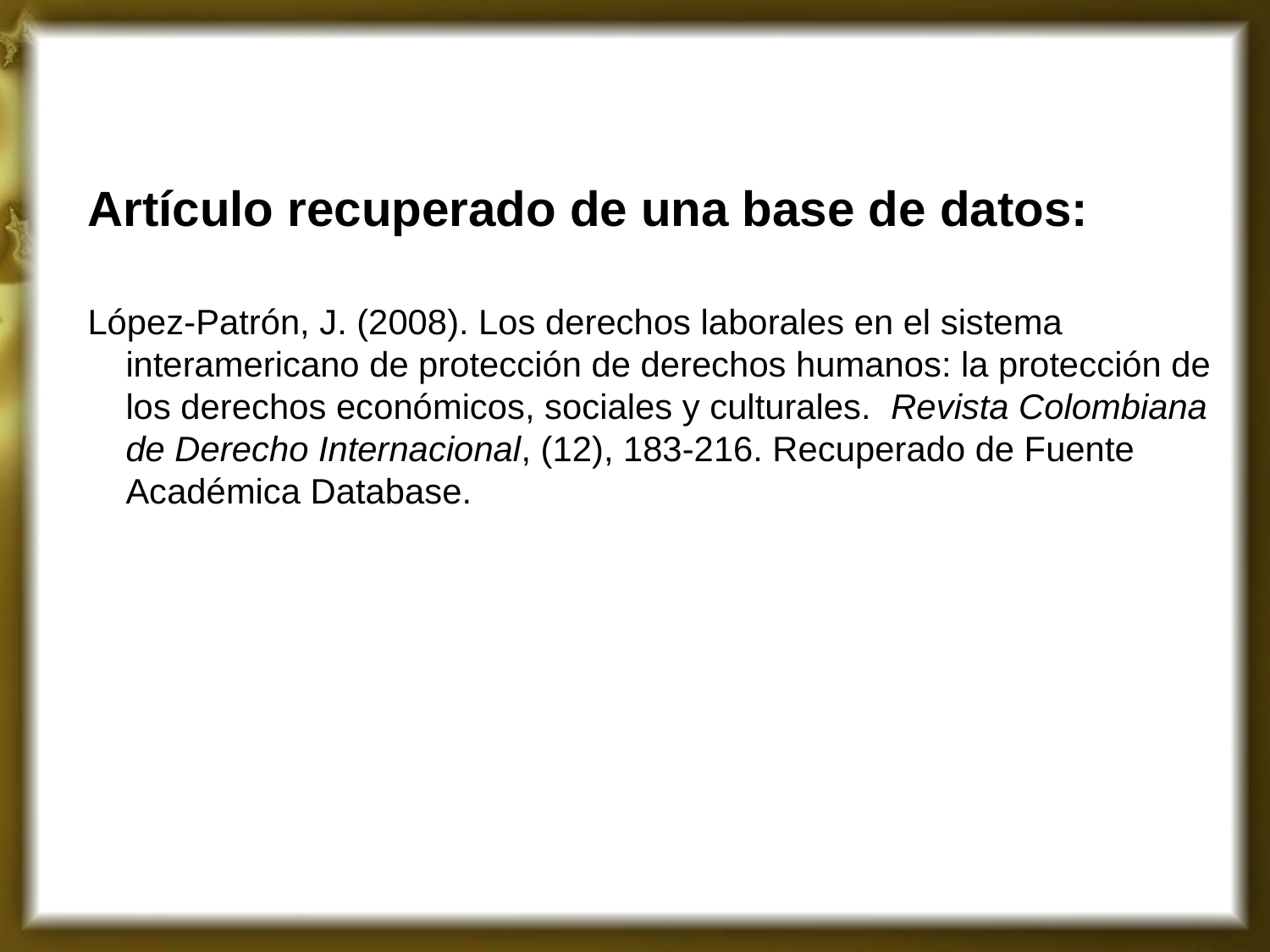

Artículo recuperado de una base de datos:

López-Patrón, J. (2008). Los derechos laborales en el sistema interamericano de protección de derechos humanos: la protección de los derechos económicos, sociales y culturales.  Revista Colombiana de Derecho Internacional, (12), 183-216. Recuperado de Fuente Académica Database.